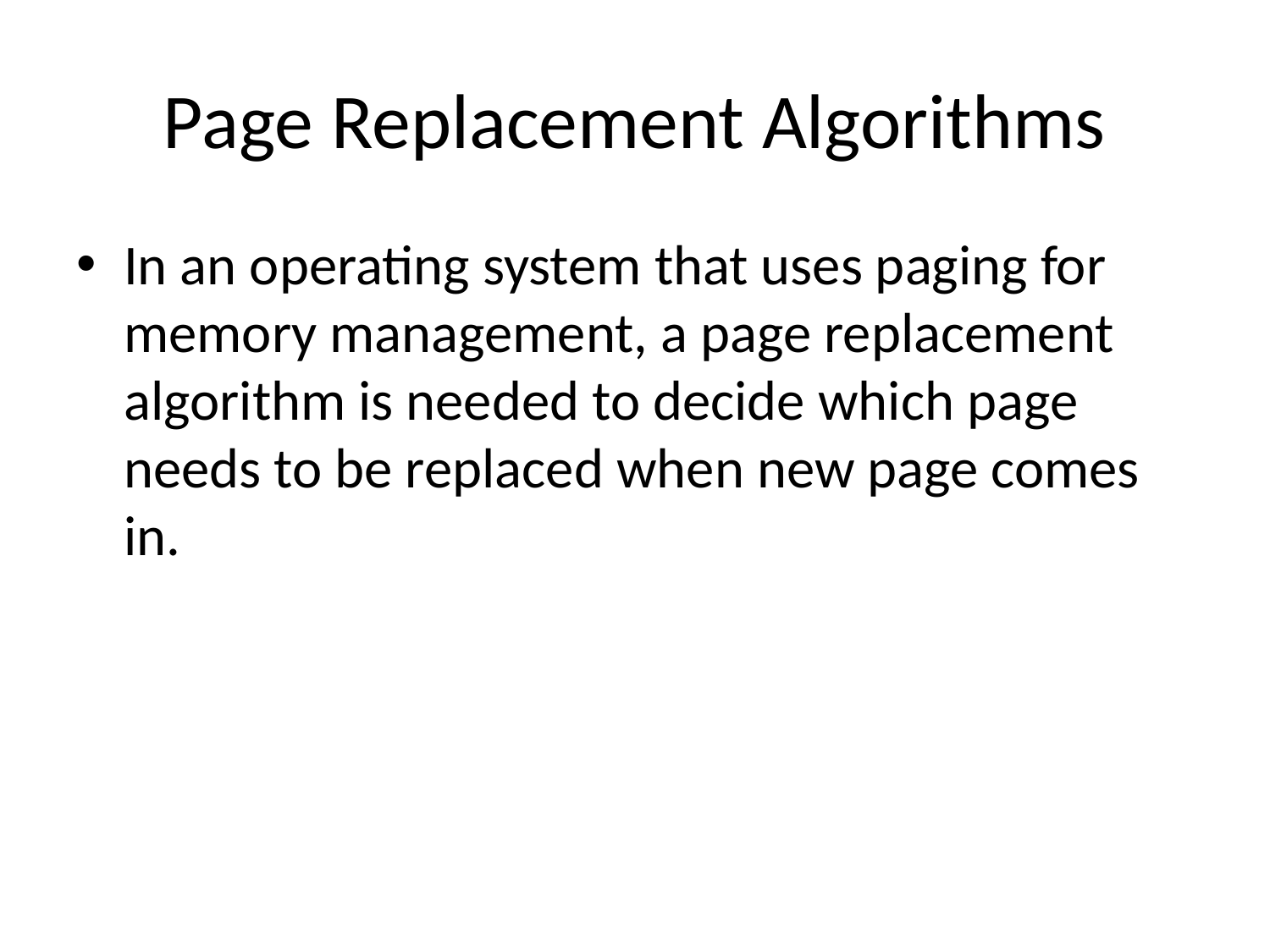

# Page Replacement Algorithms
In an operating system that uses paging for memory management, a page replacement algorithm is needed to decide which page needs to be replaced when new page comes in.